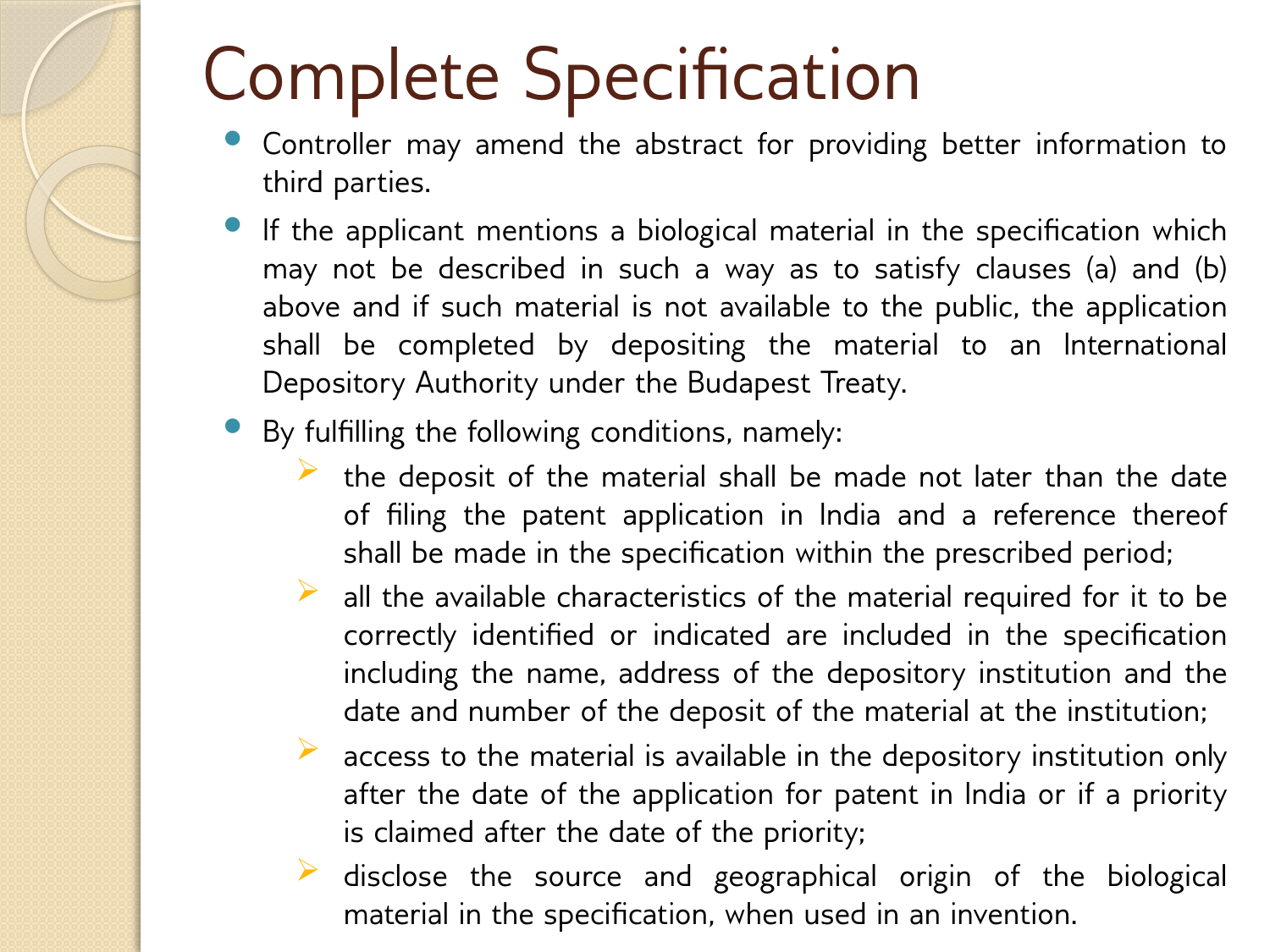

# Complete Specification
Controller may amend the abstract for providing better information to third parties.
If the applicant mentions a biological material in the specification which may not be described in such a way as to satisfy clauses (a) and (b) above and if such material is not available to the public, the application shall be completed by depositing the material to an International Depository Authority under the Budapest Treaty.
By fulfilling the following conditions, namely:
the deposit of the material shall be made not later than the date of filing the patent application in India and a reference thereof shall be made in the specification within the prescribed period;
all the available characteristics of the material required for it to be correctly identified or indicated are included in the specification including the name, address of the depository institution and the date and number of the deposit of the material at the institution;
access to the material is available in the depository institution only after the date of the application for patent in India or if a priority is claimed after the date of the priority;
disclose the source and geographical origin of the biological material in the specification, when used in an invention.